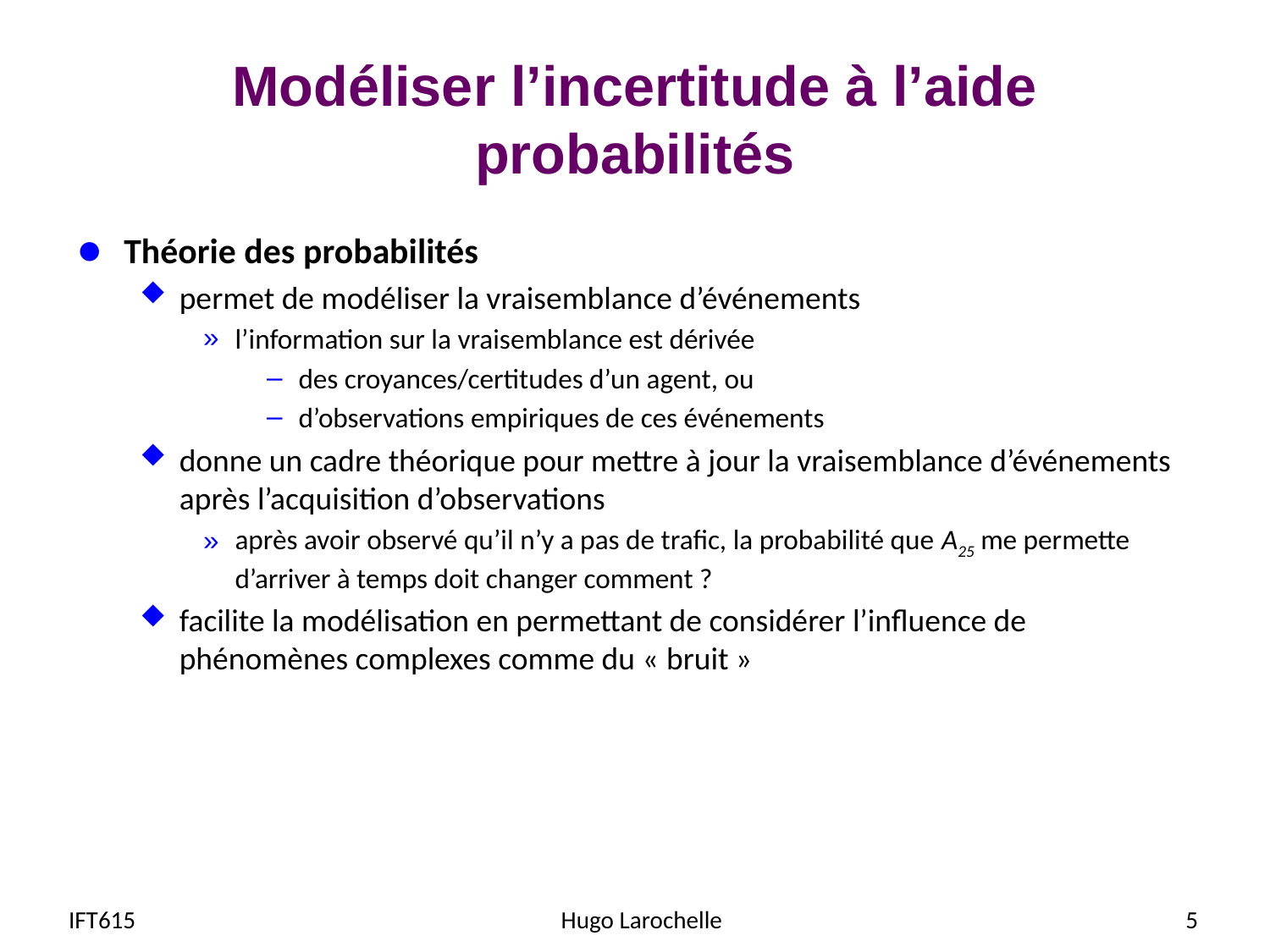

# Modéliser l’incertitude à l’aide probabilités
Théorie des probabilités
permet de modéliser la vraisemblance d’événements
l’information sur la vraisemblance est dérivée
des croyances/certitudes d’un agent, ou
d’observations empiriques de ces événements
donne un cadre théorique pour mettre à jour la vraisemblance d’événements après l’acquisition d’observations
après avoir observé qu’il n’y a pas de trafic, la probabilité que A25 me permette d’arriver à temps doit changer comment ?
facilite la modélisation en permettant de considérer l’influence de phénomènes complexes comme du « bruit »
IFT615
Hugo Larochelle
5